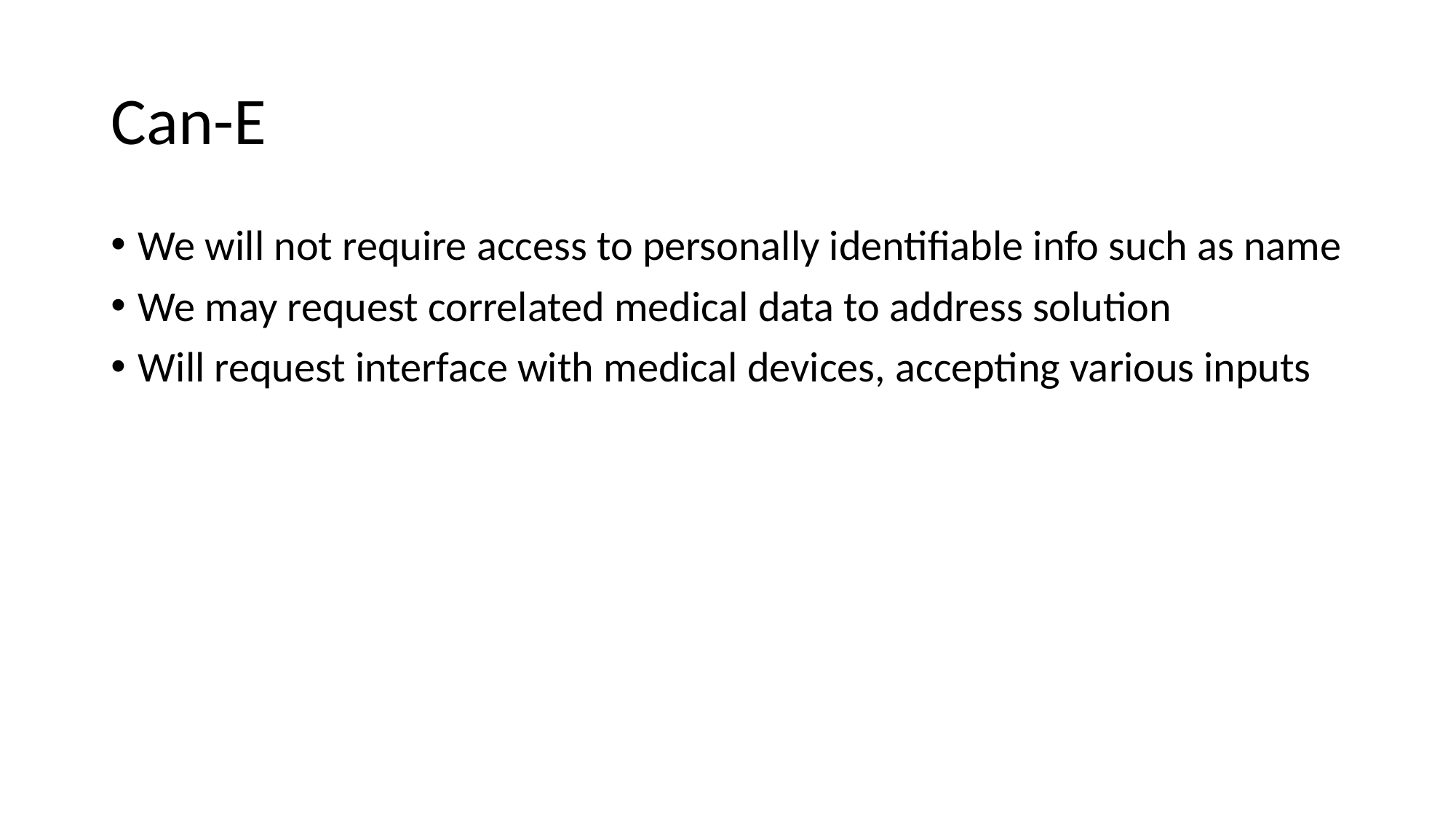

# Can-E
We will not require access to personally identifiable info such as name
We may request correlated medical data to address solution
Will request interface with medical devices, accepting various inputs